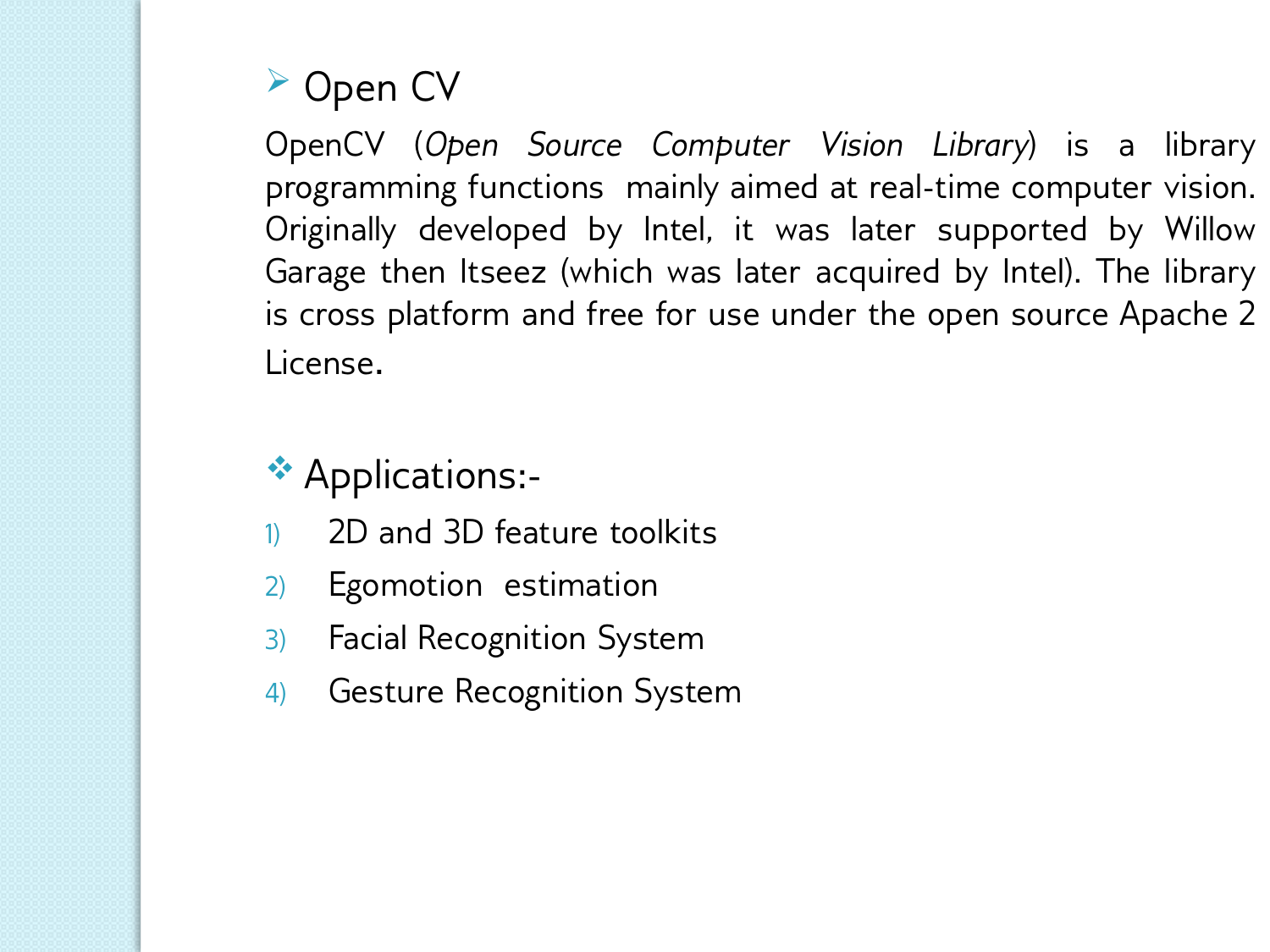

Open CV
OpenCV (Open Source Computer Vision Library) is a library programming functions  mainly aimed at real-time computer vision. Originally developed by Intel, it was later supported by Willow Garage then Itseez (which was later acquired by Intel). The library is cross platform and free for use under the open source Apache 2 License.

Applications:-
2D and 3D feature toolkits
Egomotion  estimation
Facial Recognition System
Gesture Recognition System